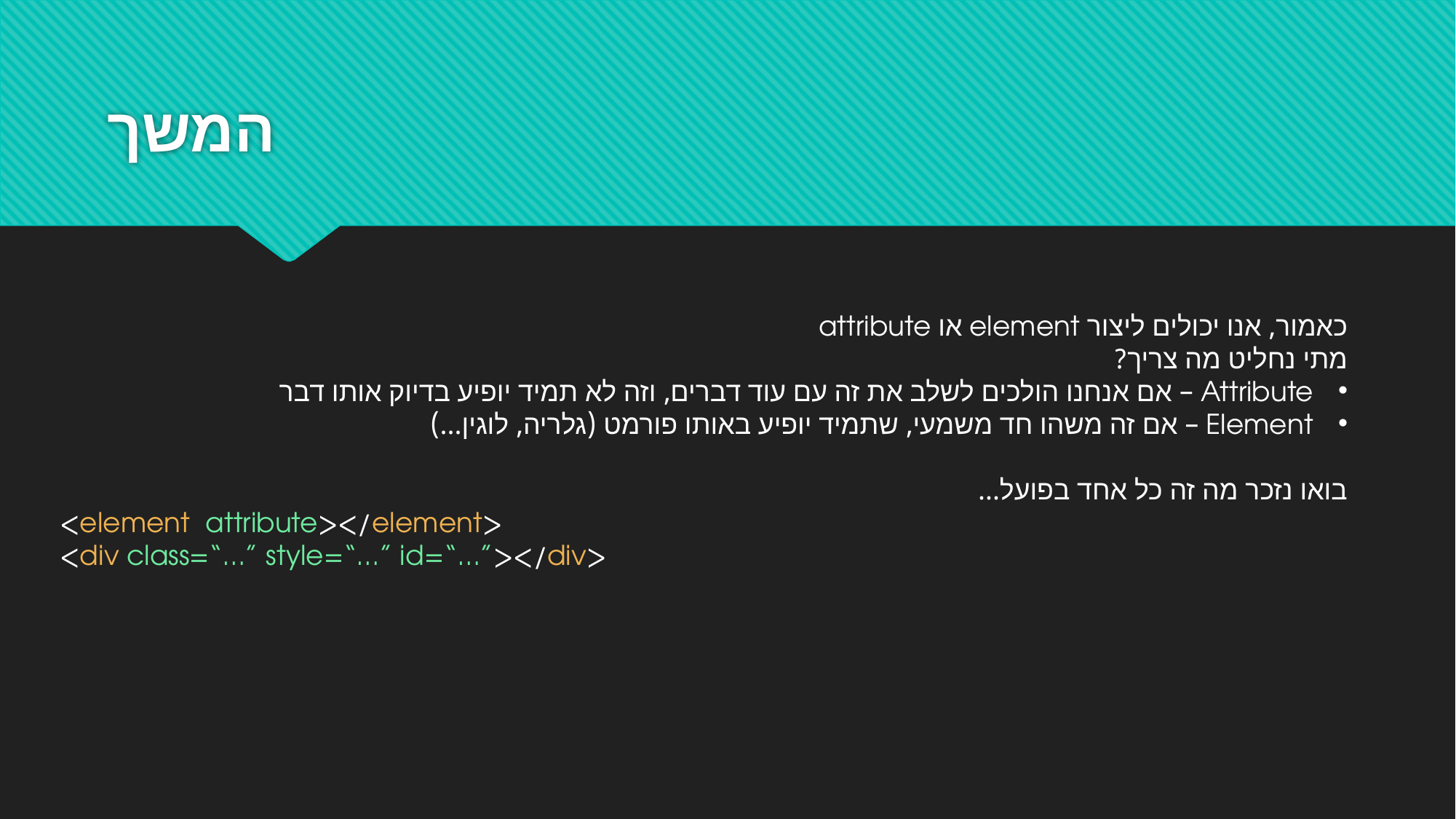

# המשך
כאמור, אנו יכולים ליצור element או attribute
מתי נחליט מה צריך?
Attribute – אם אנחנו הולכים לשלב את זה עם עוד דברים, וזה לא תמיד יופיע בדיוק אותו דבר
Element – אם זה משהו חד משמעי, שתמיד יופיע באותו פורמט (גלריה, לוגין...)

בואו נזכר מה זה כל אחד בפועל...
<element  attribute></element>
<div class=“…” style=“…” id=“…”></div>